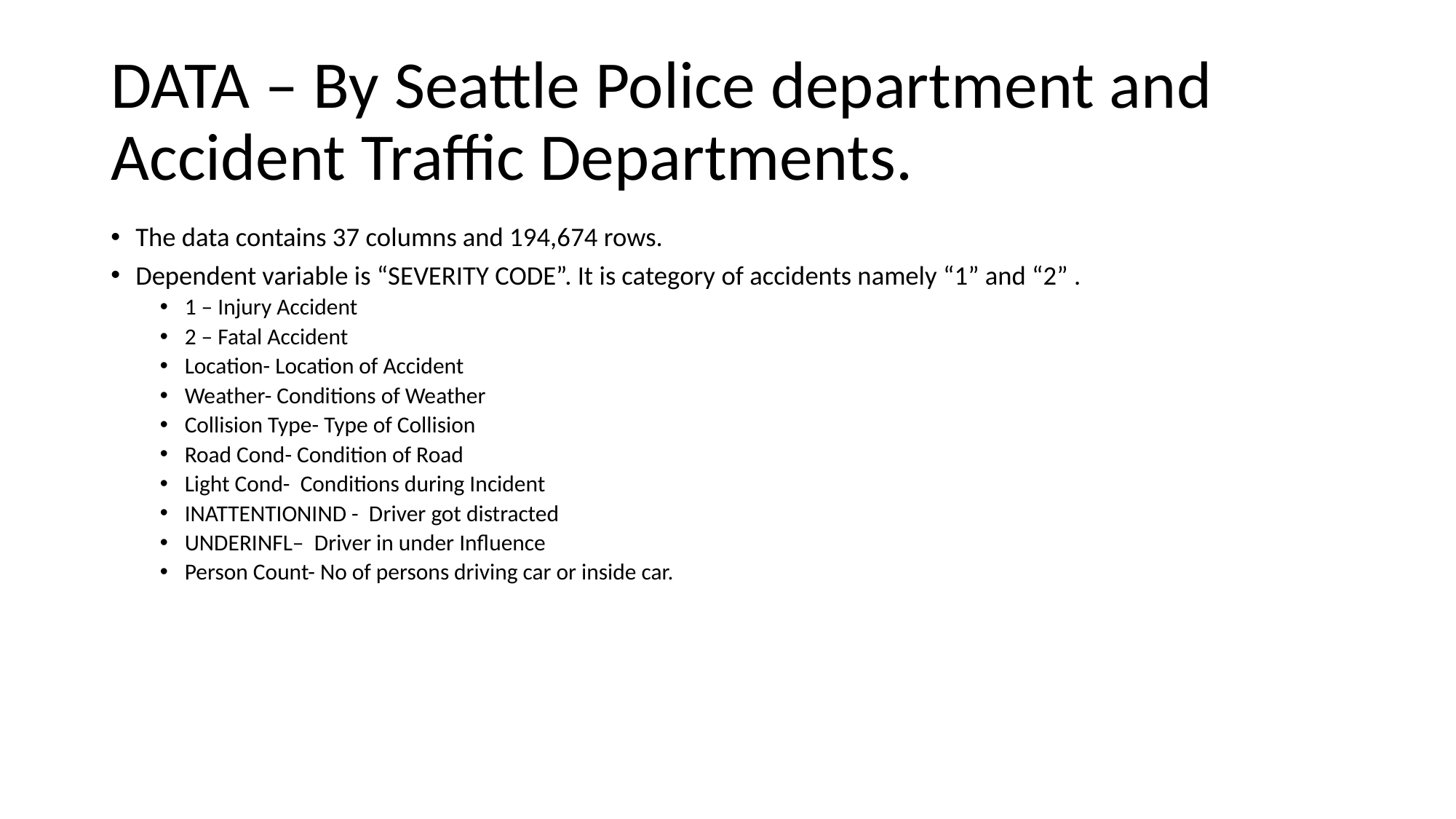

# DATA – By Seattle Police department and Accident Traffic Departments.
The data contains 37 columns and 194,674 rows.
Dependent variable is “SEVERITY CODE”. It is category of accidents namely “1” and “2” .
1 – Injury Accident
2 – Fatal Accident
Location- Location of Accident
Weather- Conditions of Weather
Collision Type- Type of Collision
Road Cond- Condition of Road
Light Cond-  Conditions during Incident
INATTENTIONIND -  Driver got distracted
UNDERINFL–  Driver in under Influence
Person Count- No of persons driving car or inside car.